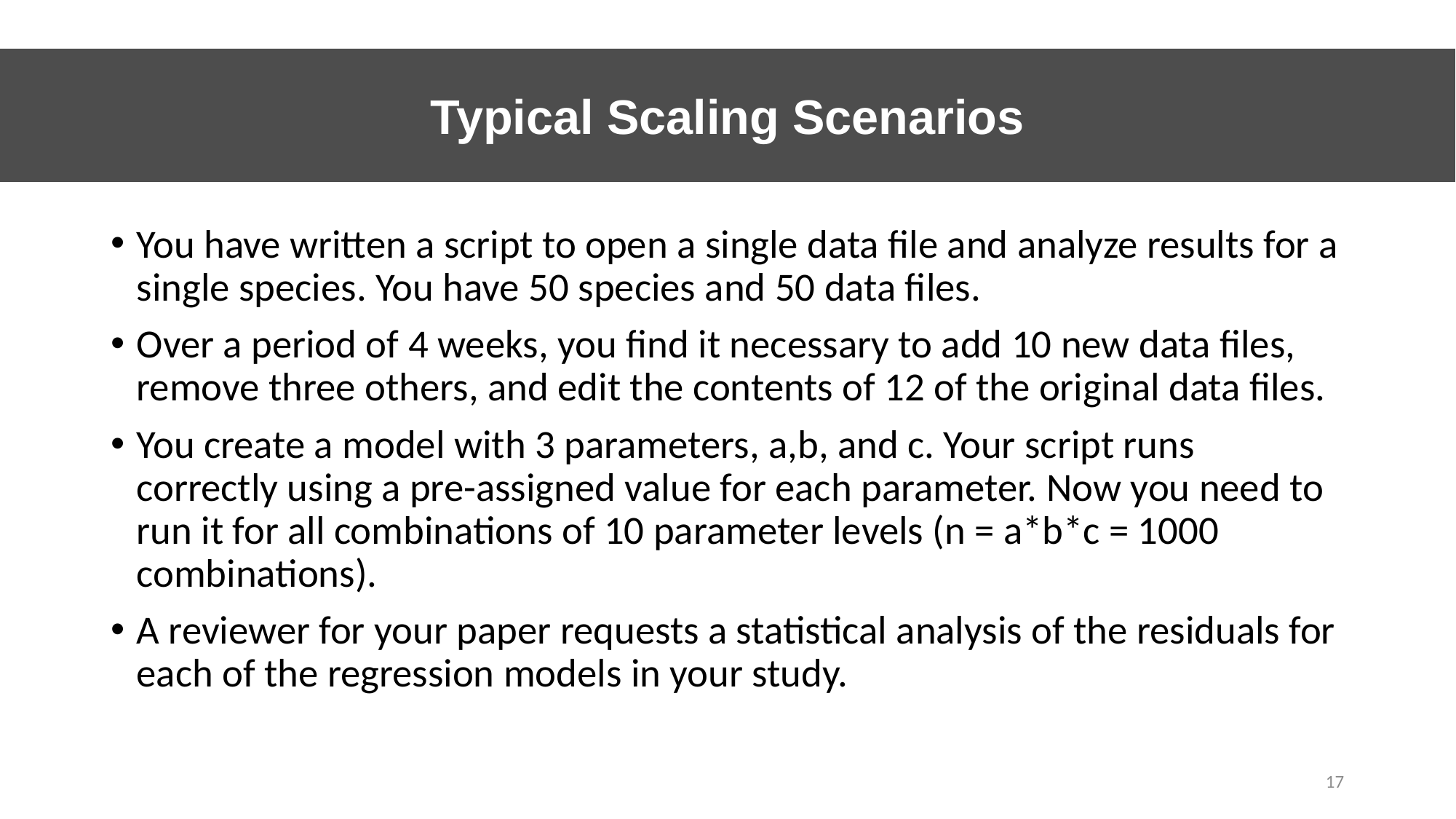

#

Typical Scaling Scenarios
You have written a script to open a single data file and analyze results for a single species. You have 50 species and 50 data files.
Over a period of 4 weeks, you find it necessary to add 10 new data files, remove three others, and edit the contents of 12 of the original data files.
You create a model with 3 parameters, a,b, and c. Your script runs correctly using a pre-assigned value for each parameter. Now you need to run it for all combinations of 10 parameter levels (n = a*b*c = 1000 combinations).
A reviewer for your paper requests a statistical analysis of the residuals for each of the regression models in your study.
17